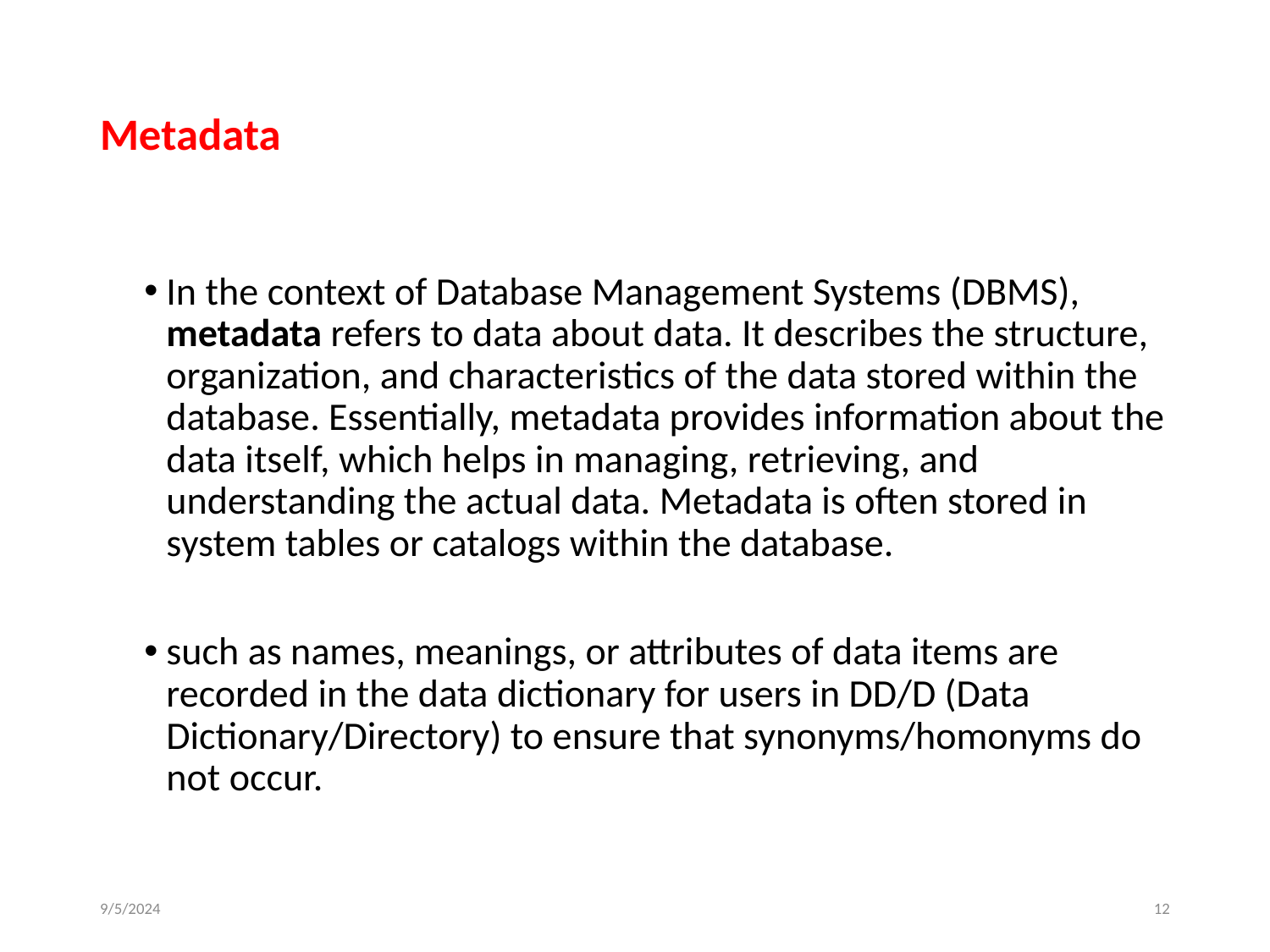

Metadata

In the context of Database Management Systems (DBMS), metadata refers to data about data. It describes the structure, organization, and characteristics of the data stored within the database. Essentially, metadata provides information about the data itself, which helps in managing, retrieving, and understanding the actual data. Metadata is often stored in system tables or catalogs within the database.

such as names, meanings, or attributes of data items are recorded in the data dictionary for users in DD/D (Data Dictionary/Directory) to ensure that synonyms/homonyms do not occur.

9/5/2024
12